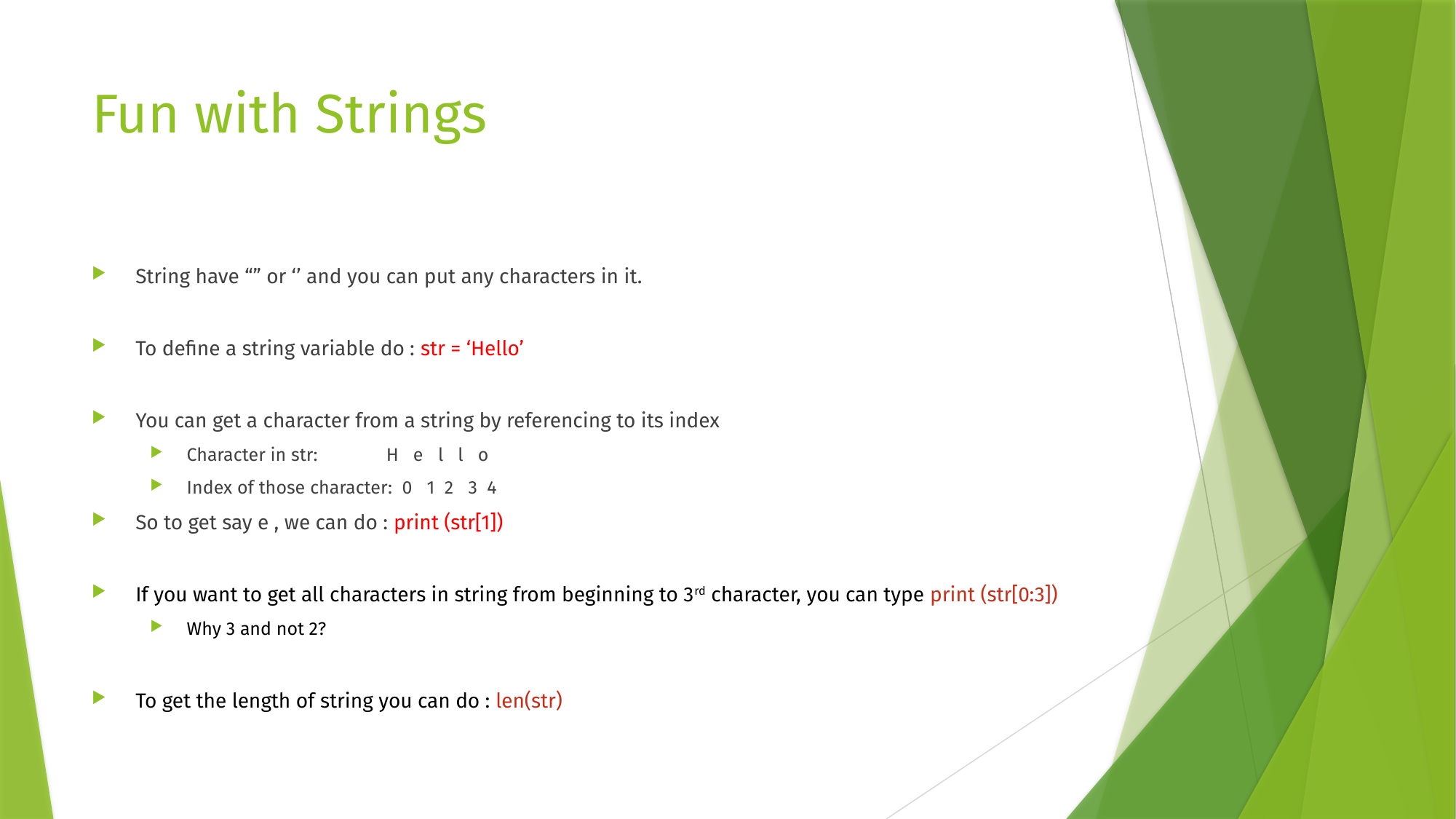

# Fun with Strings
String have “” or ‘’ and you can put any characters in it.

To define a string variable do : str = ‘Hello’

You can get a character from a string by referencing to its index
Character in str:              H   e   l   l   o
Index of those character:  0   1  2   3  4
So to get say e , we can do : print (str[1])

If you want to get all characters in string from beginning to 3rd character, you can type print (str[0:3])
Why 3 and not 2?

To get the length of string you can do : len(str)